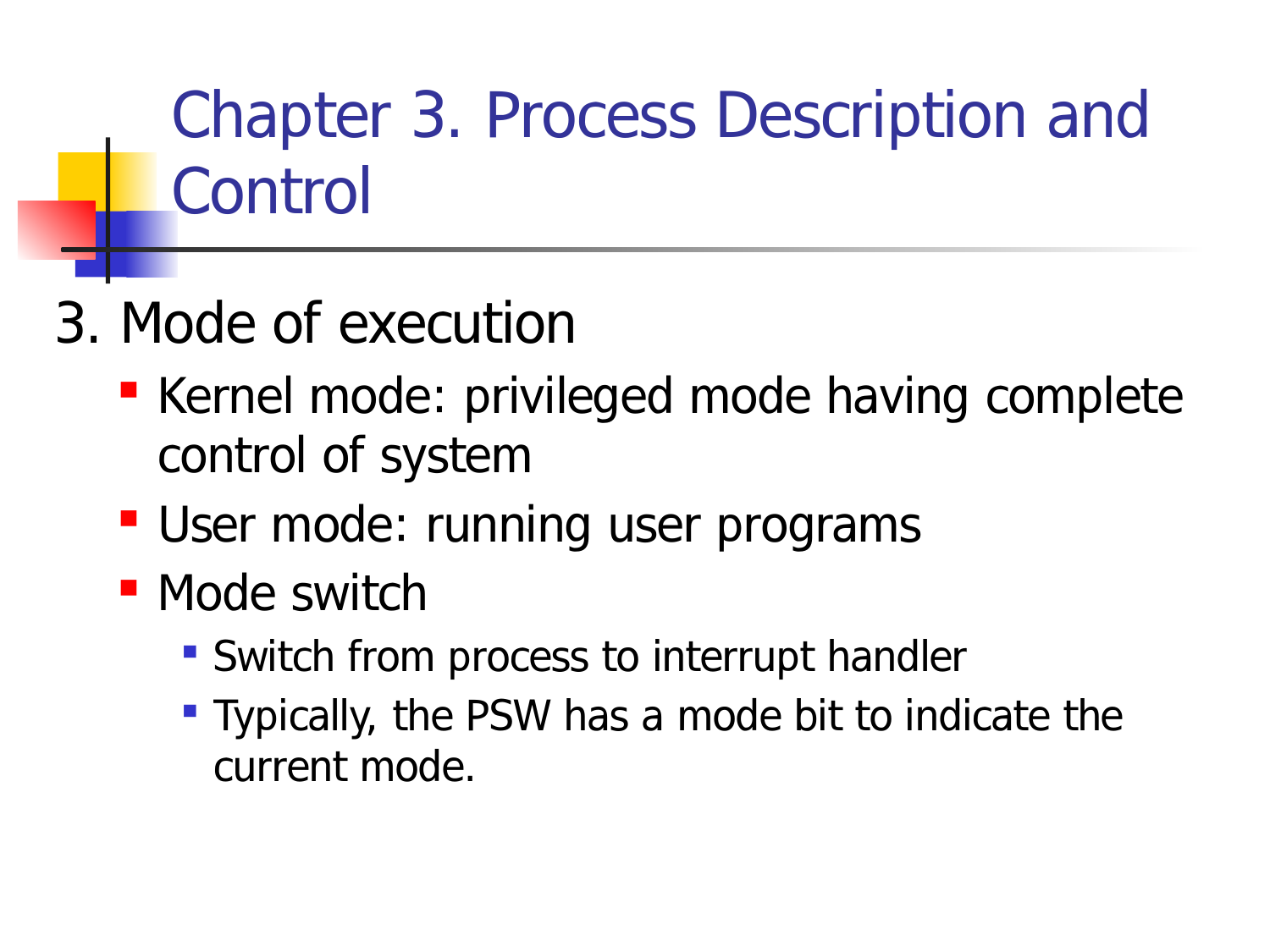

# Chapter 3. Process Description and Control
3. Mode of execution
Kernel mode: privileged mode having complete control of system
User mode: running user programs
Mode switch
Switch from process to interrupt handler
Typically, the PSW has a mode bit to indicate the current mode.